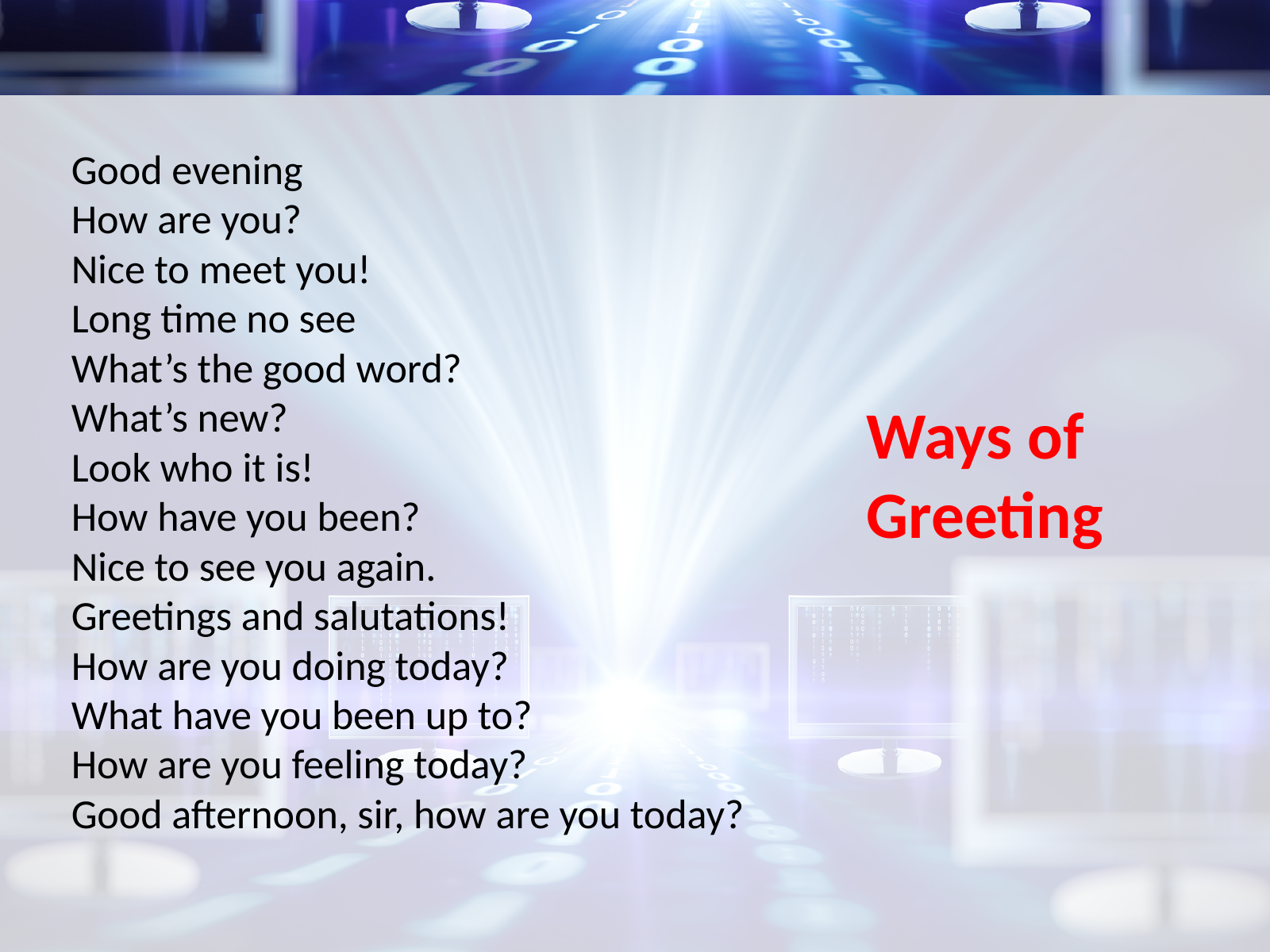

What’s happening
How’s it going?

Good evening
How are you?
Nice to meet you!
Long time no see
What’s the good word?
What’s new?
Look who it is!
How have you been?
Nice to see you again.
Greetings and salutations!
How are you doing today?
What have you been up to?
How are you feeling today?
Good afternoon, sir, how are you today?
Ways of
Greeting